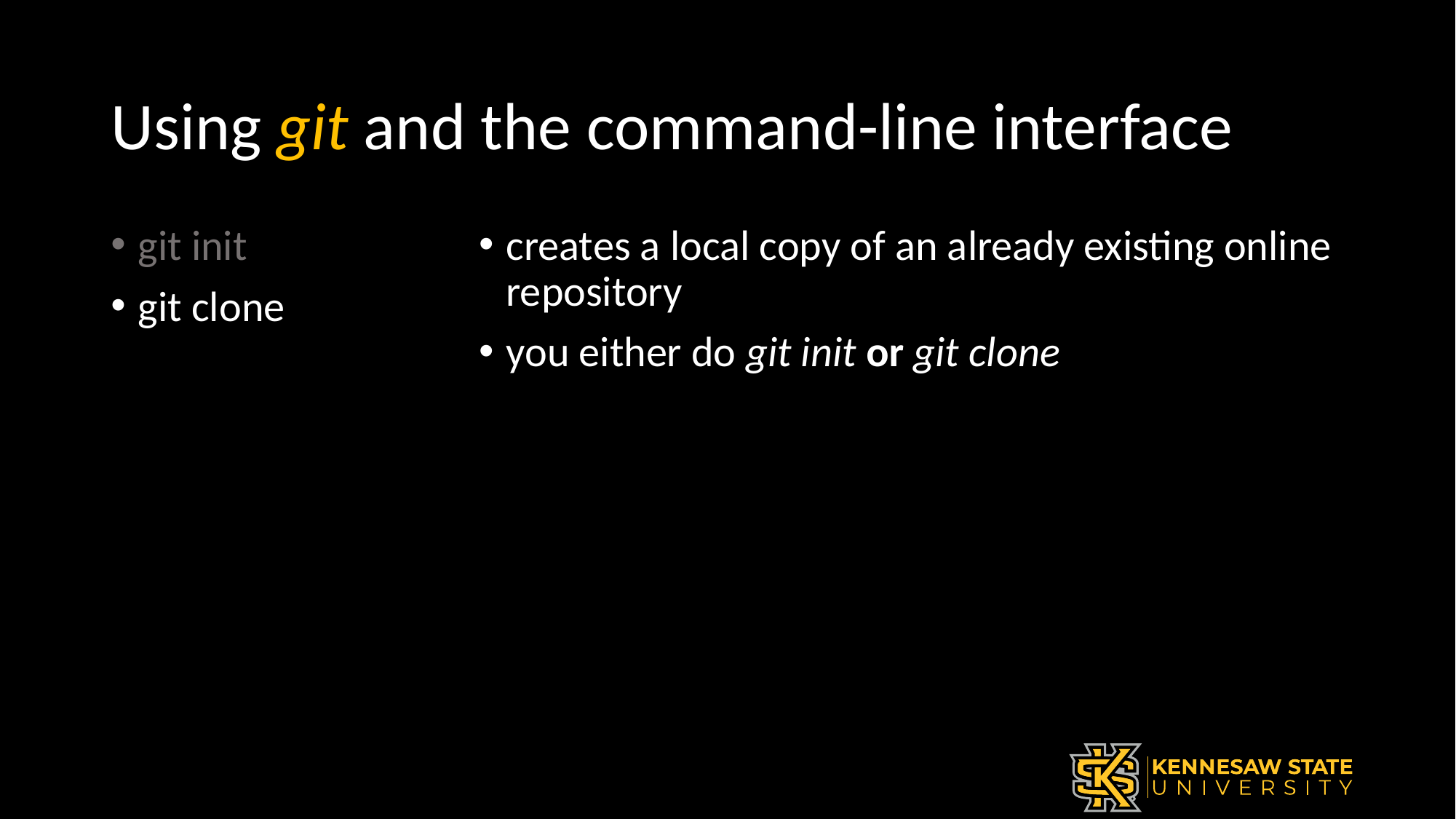

# Using git and the command-line interface
git init
git clone
creates a local copy of an already existing online repository
you either do git init or git clone